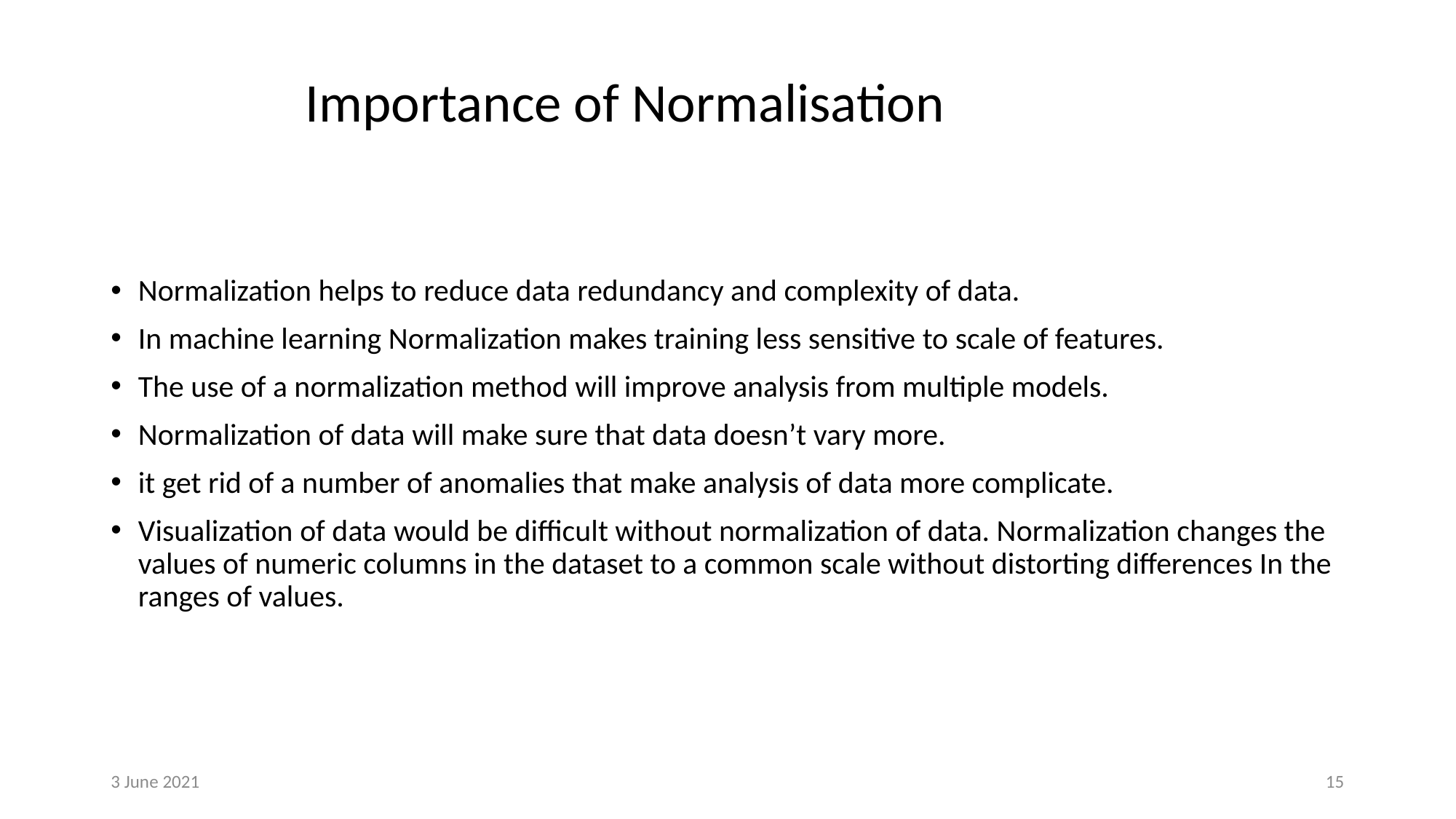

# Importance of Normalisation

Normalization helps to reduce data redundancy and complexity of data.
In machine learning Normalization makes training less sensitive to scale of features.
The use of a normalization method will improve analysis from multiple models.
Normalization of data will make sure that data doesn’t vary more.
it get rid of a number of anomalies that make analysis of data more complicate.
Visualization of data would be difficult without normalization of data. Normalization changes the values of numeric columns in the dataset to a common scale without distorting differences In the ranges of values.
3 June 2021
15